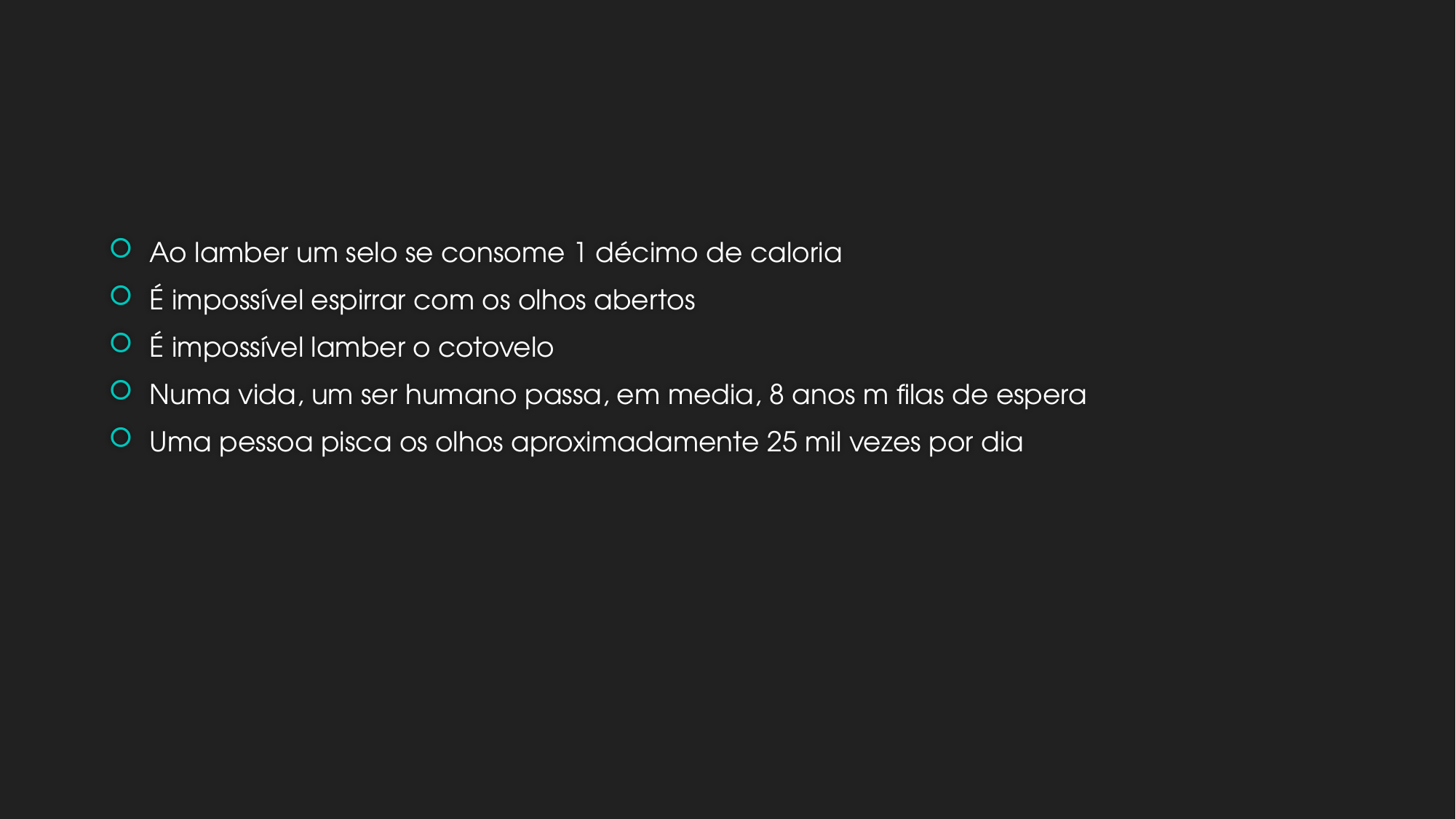

Ao lamber um selo se consome 1 décimo de caloria
É impossível espirrar com os olhos abertos
É impossível lamber o cotovelo
Numa vida, um ser humano passa, em media, 8 anos m filas de espera
Uma pessoa pisca os olhos aproximadamente 25 mil vezes por dia